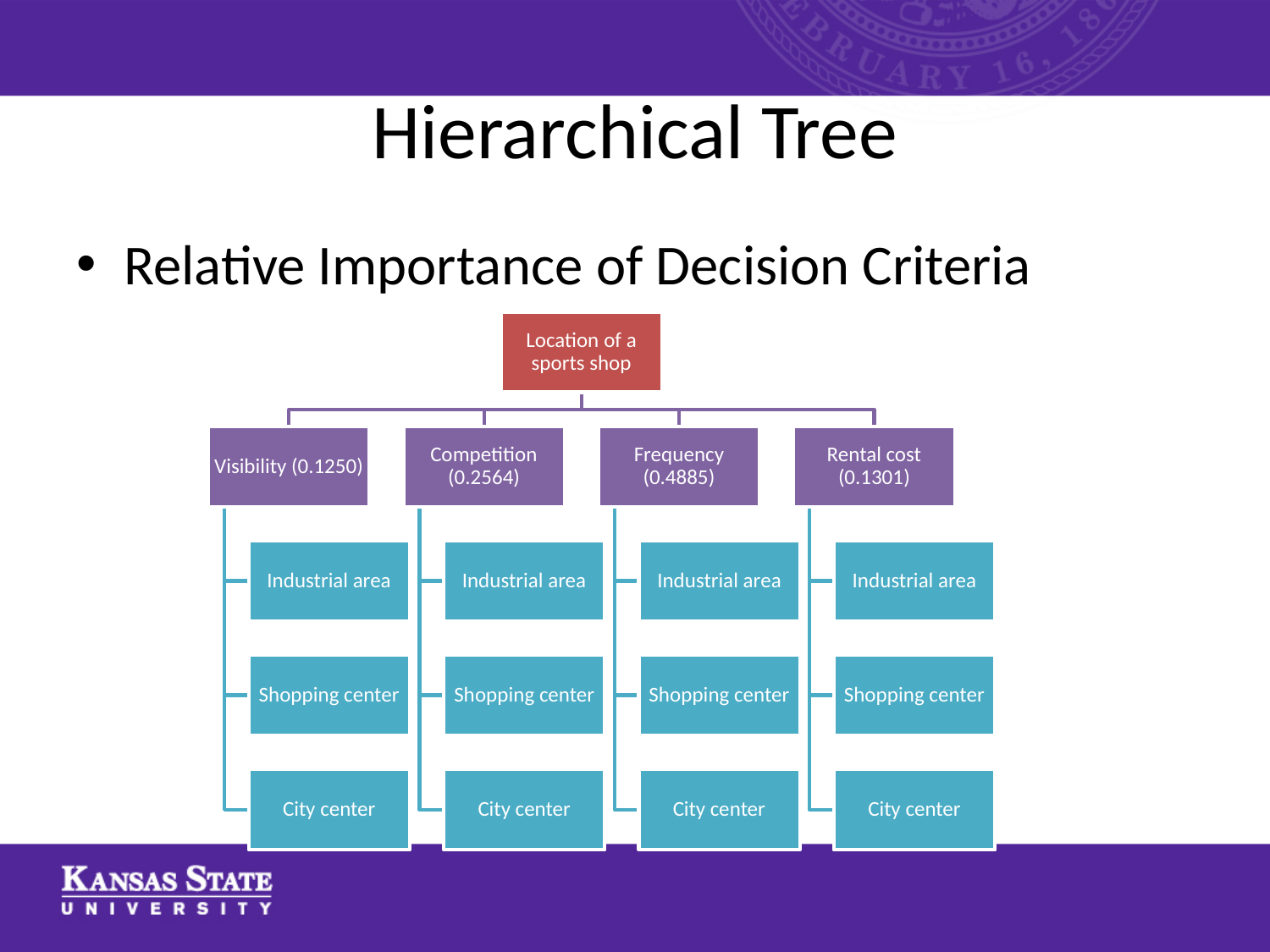

# Hierarchical Tree
Relative Importance of Decision Criteria

Location of a sports shop
Visibility (0.1250)
Industrial area
Shopping center
City center
Competition (0.2564)
Industrial area
Shopping center
City center
Frequency (0.4885)
Industrial area
Shopping center
City center
Rental cost (0.1301)
Industrial area
Shopping center
City center